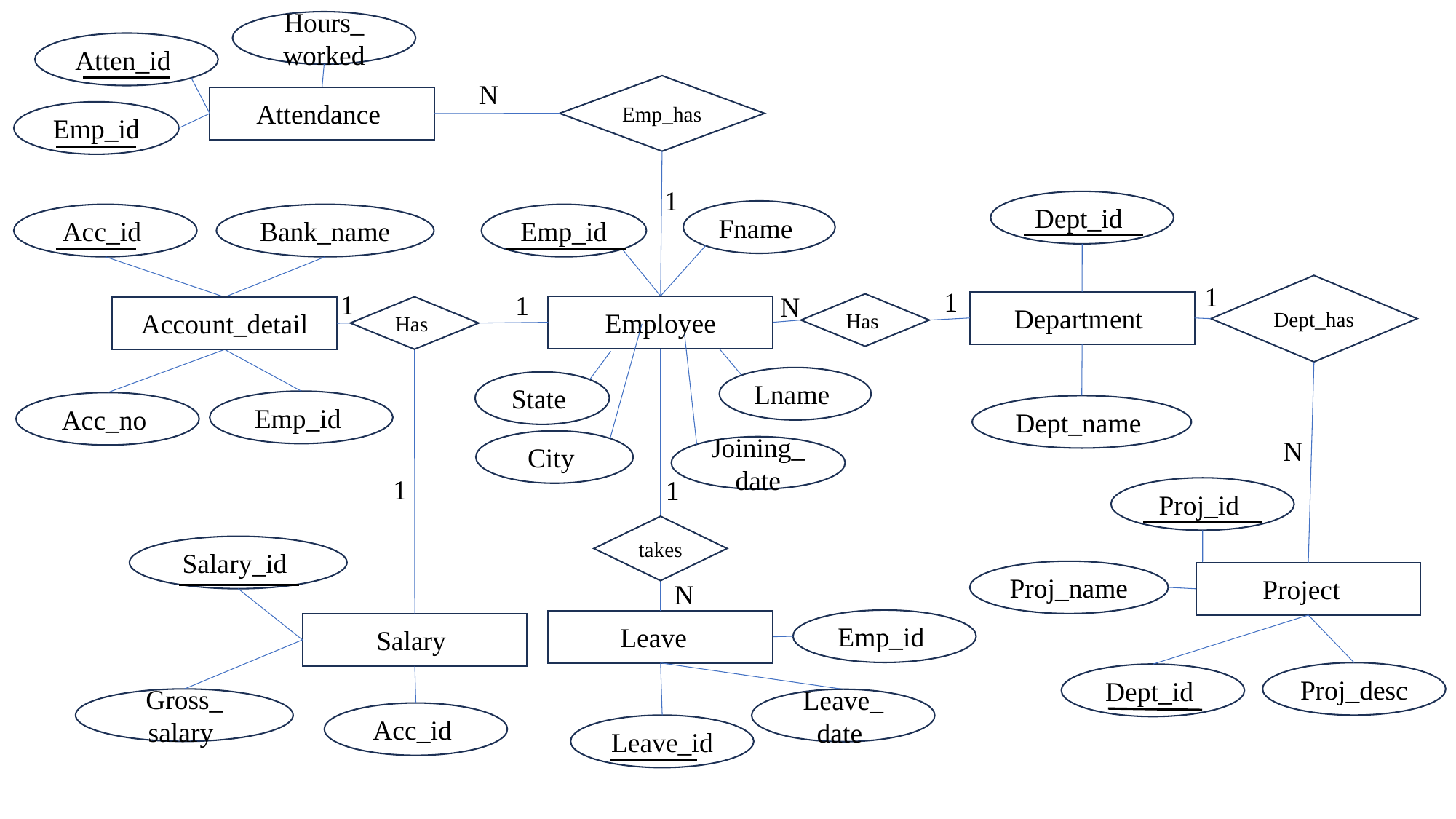

Hours_
worked
Atten_id
N
Emp_has
Attendance
Emp_id
1
Dept_id
Fname
Acc_id
Bank_name
Emp_id
1
Dept_has
1
1
1
N
Department
Has
Employee
Has
Account_detail
Lname
State
Emp_id
Acc_no
Dept_name
N
City
Joining_
date
1
1
Proj_id
takes
Salary_id
Proj_name
Project
N
Emp_id
Leave
Salary
Proj_desc
Dept_id
Gross_
salary
Leave_
date
Acc_id
Leave_id